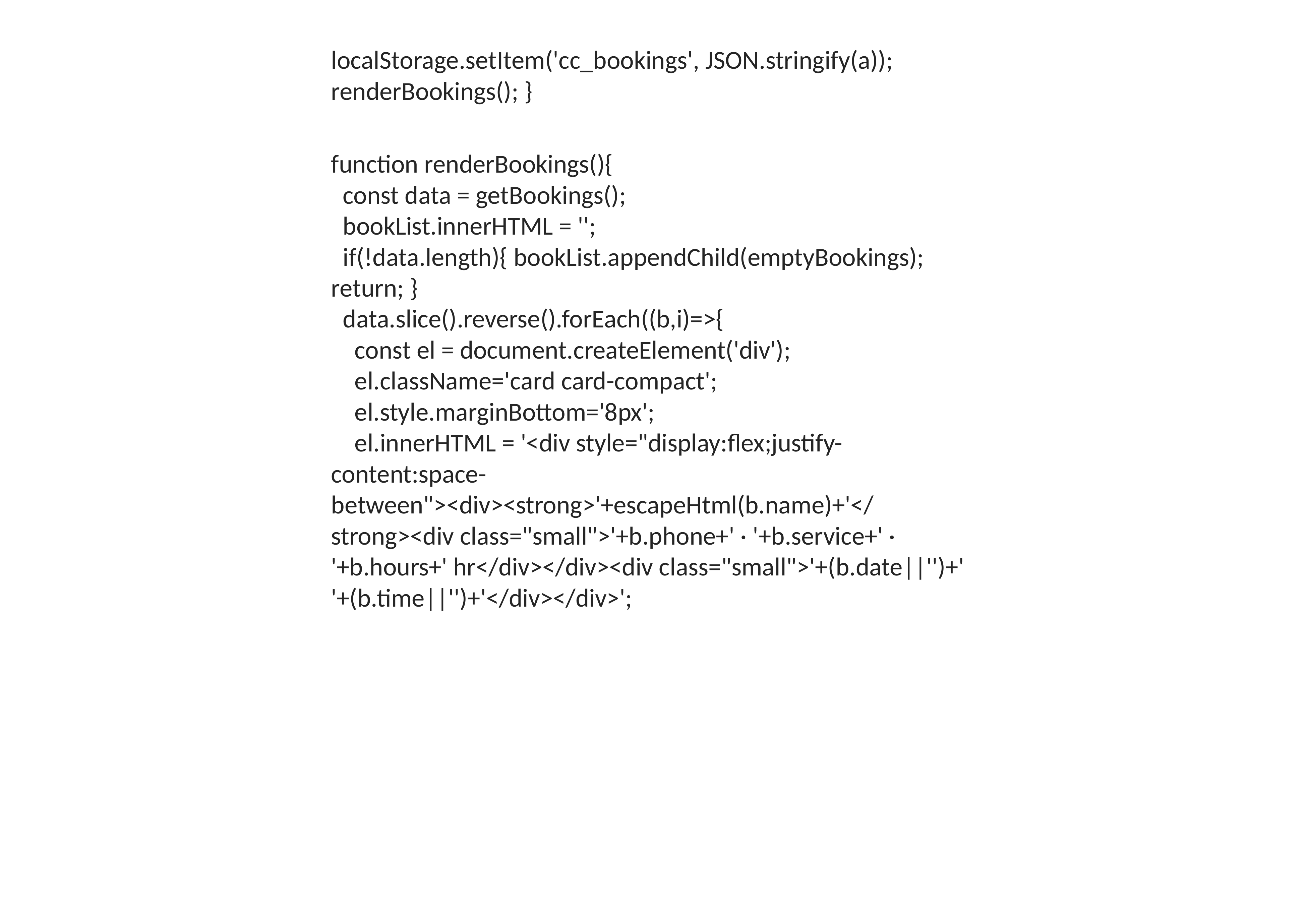

localStorage.setItem('cc_bookings', JSON.stringify(a)); renderBookings(); }

function renderBookings(){
  const data = getBookings();
  bookList.innerHTML = '';
  if(!data.length){ bookList.appendChild(emptyBookings); return; }
  data.slice().reverse().forEach((b,i)=>{
    const el = document.createElement('div');
    el.className='card card-compact';
    el.style.marginBottom='8px';
    el.innerHTML = '<div style="display:flex;justify-content:space-between"><div><strong>'+escapeHtml(b.name)+'</strong><div class="small">'+b.phone+' · '+b.service+' · '+b.hours+' hr</div></div><div class="small">'+(b.date||'')+' '+(b.time||'')+'</div></div>';